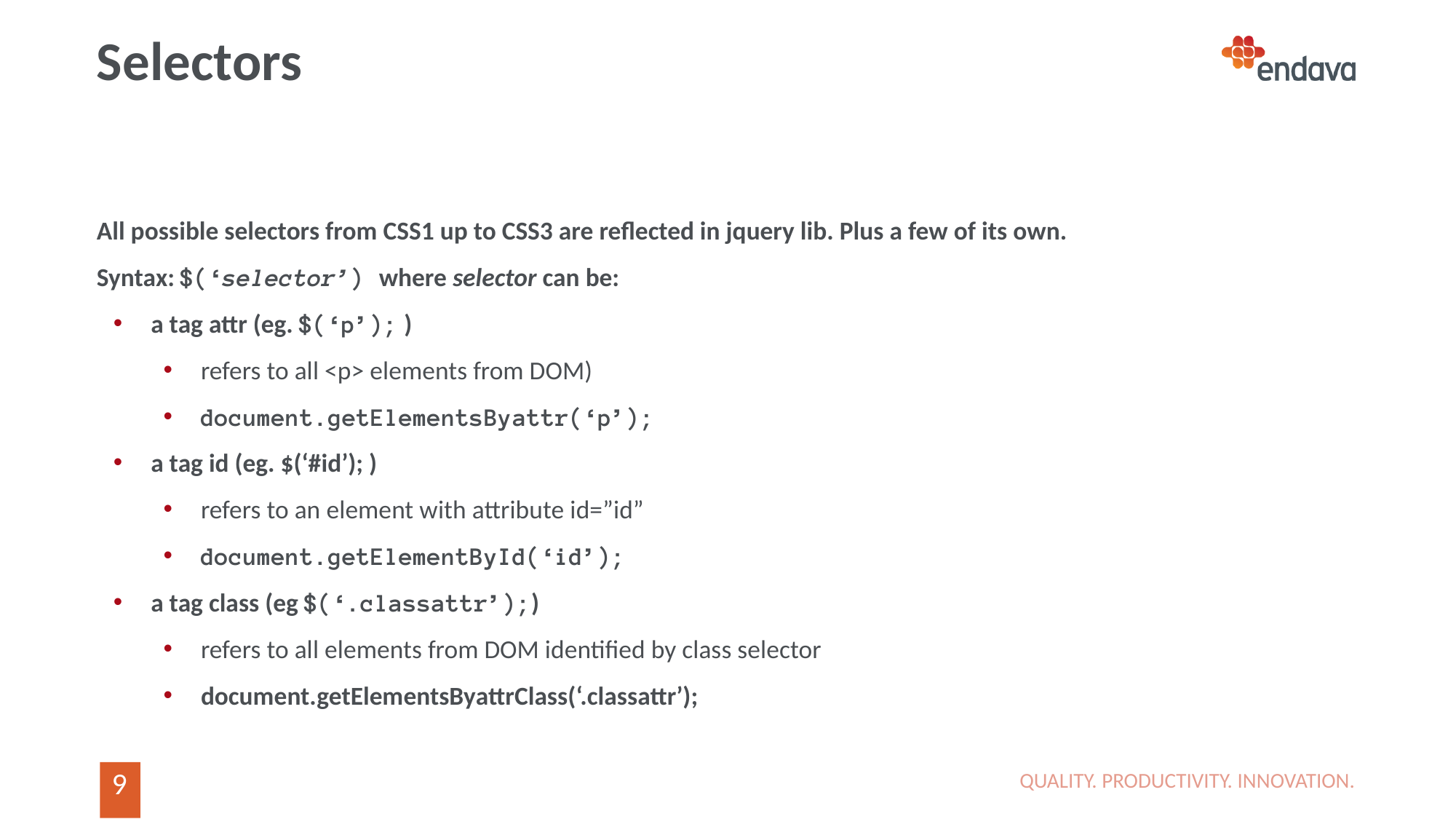

# Selectors
All possible selectors from CSS1 up to CSS3 are reflected in jquery lib. Plus a few of its own.
Syntax: $(‘selector’) where selector can be:
a tag attr (eg. $(‘p’); )
refers to all <p> elements from DOM)
document.getElementsByattr(‘p’);
a tag id (eg. $(‘#id’); )
refers to an element with attribute id=”id”
document.getElementById(‘id’);
a tag class (eg $(‘.classattr’);)
refers to all elements from DOM identified by class selector
document.getElementsByattrClass(‘.classattr’);

QUALITY. PRODUCTIVITY. INNOVATION.